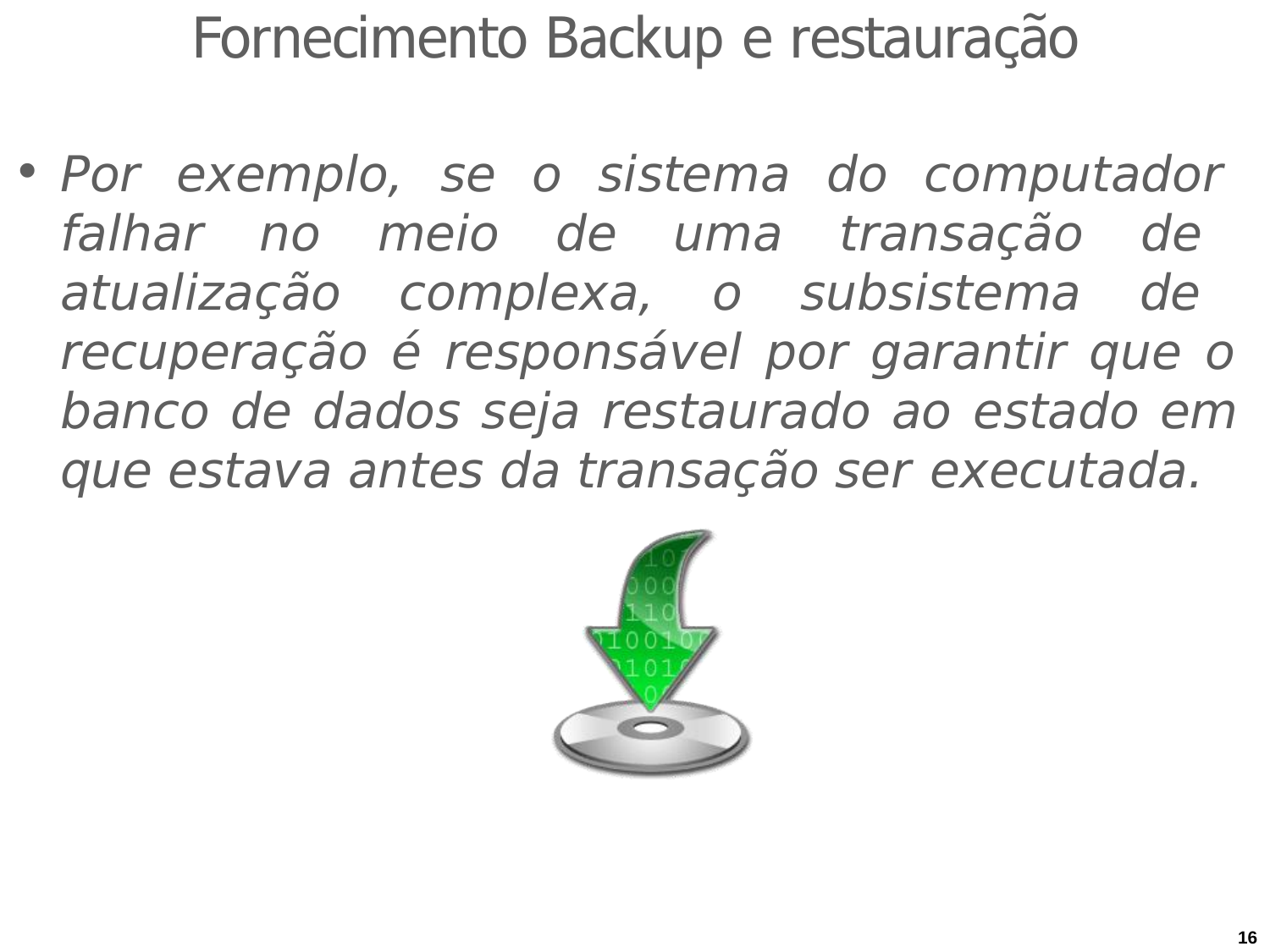

# Fornecimento Backup e restauração
Por exemplo, se o sistema do computador  falhar no meio de uma transação de  atualização complexa, o subsistema de  recuperação é responsável por garantir que o  banco de dados seja restaurado ao estado em  que estava antes da transação ser executada.

16